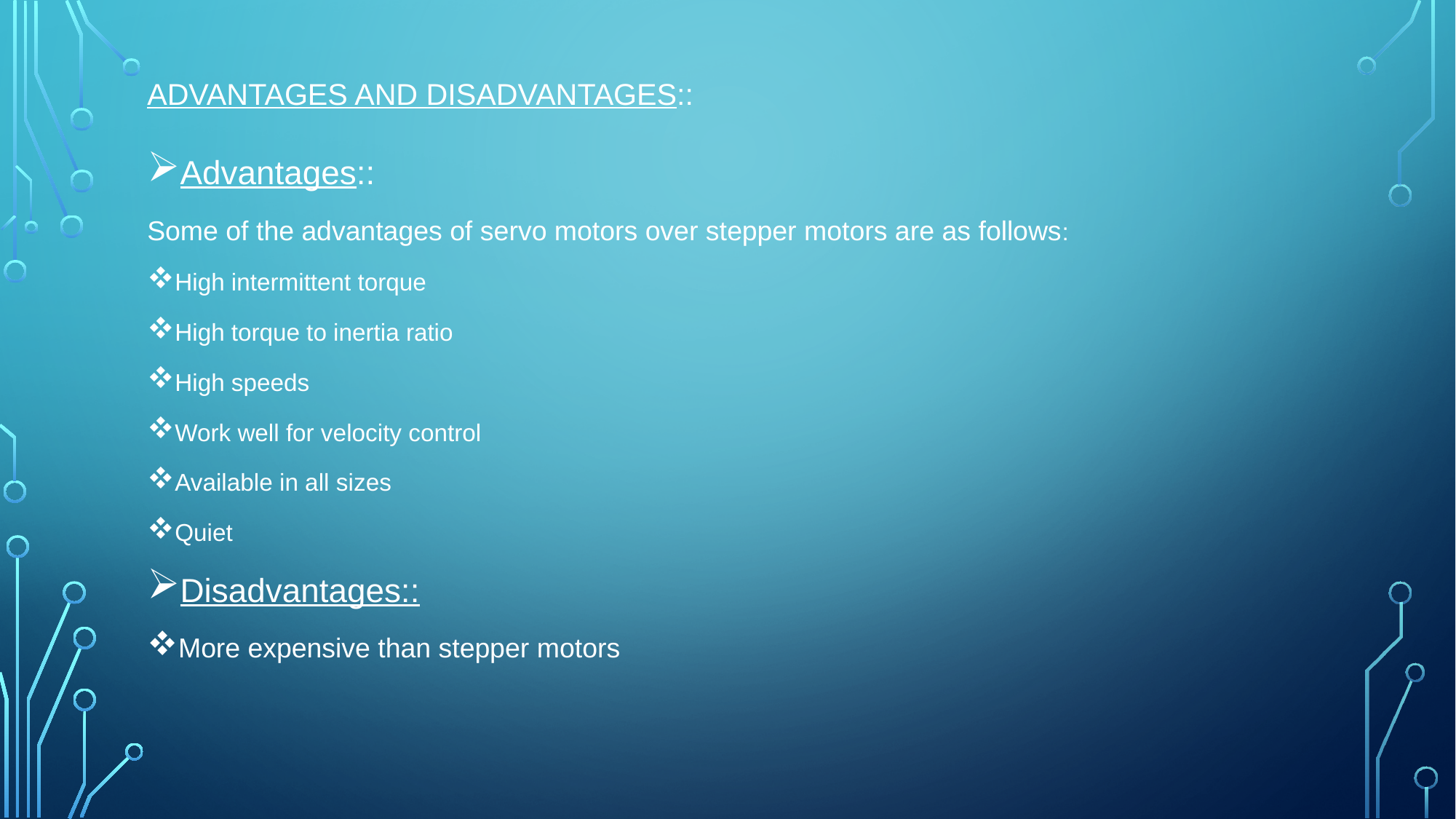

# Advantages and disadvantages::
Advantages::
Some of the advantages of servo motors over stepper motors are as follows:
High intermittent torque
High torque to inertia ratio
High speeds
Work well for velocity control
Available in all sizes
Quiet
Disadvantages::
More expensive than stepper motors